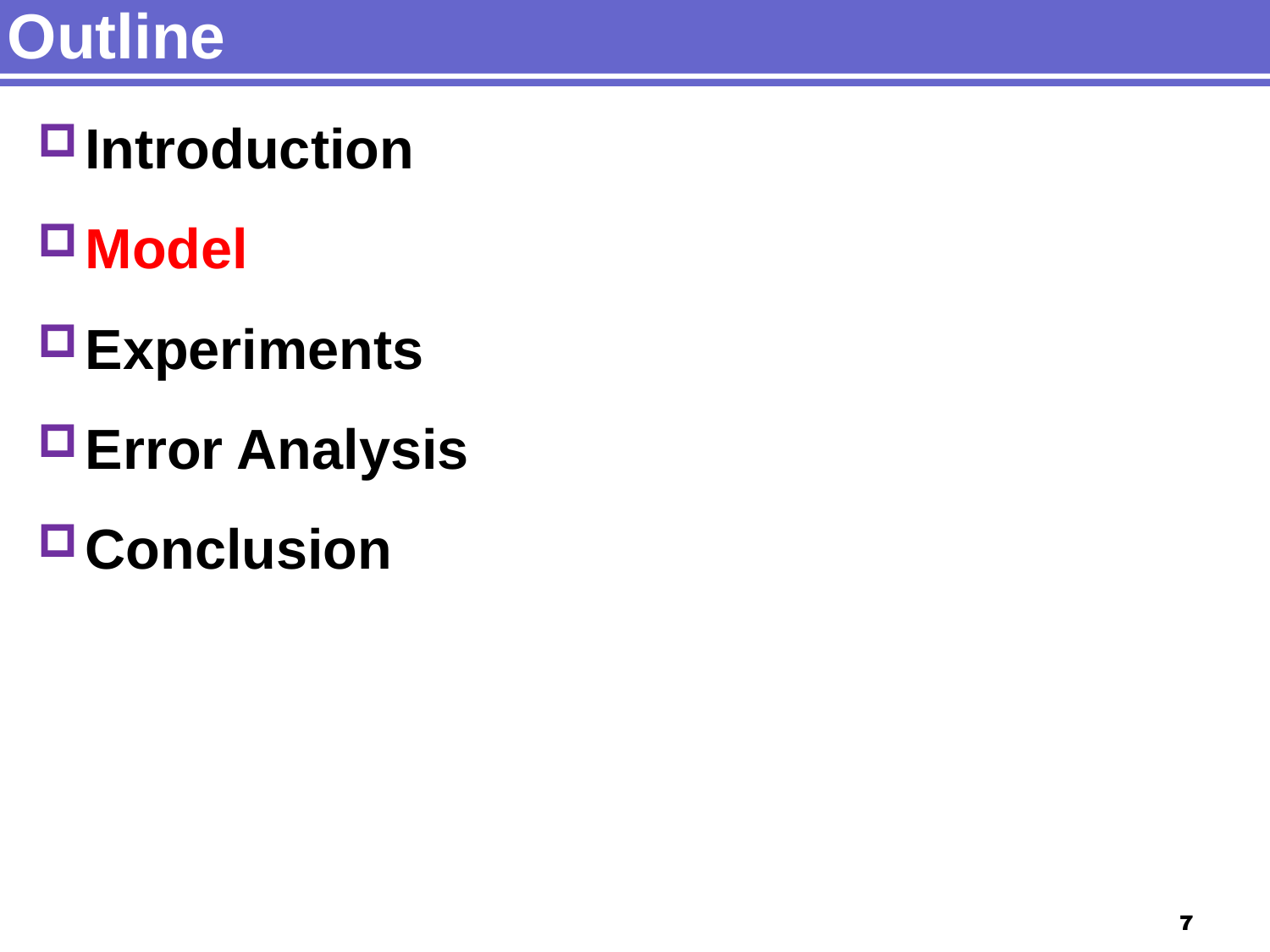

# Outline
Introduction
Model
Experiments
Error Analysis
Conclusion
7